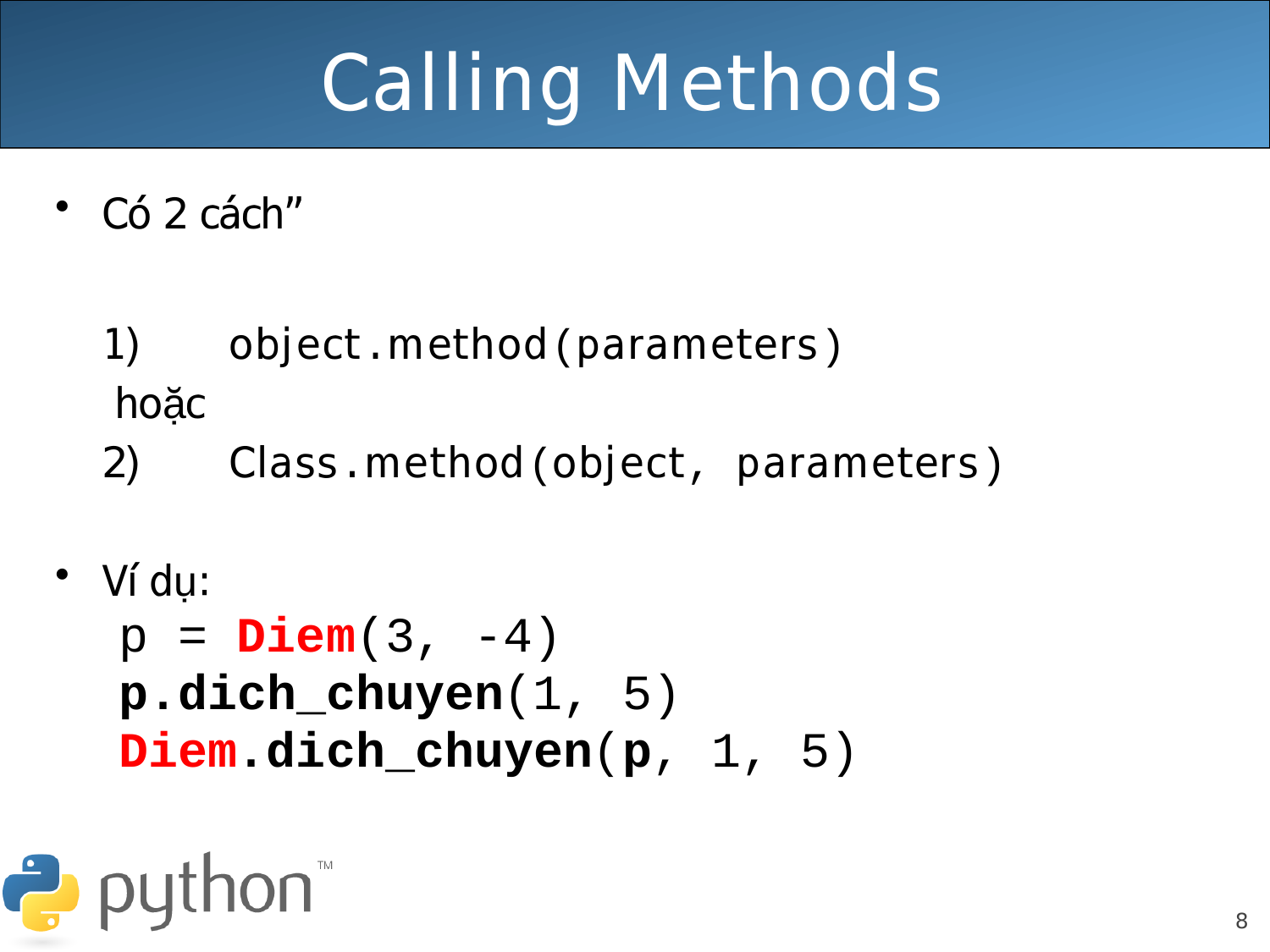

# Calling Methods
Có 2 cách”

	1)	object.method(parameters)
	 hoặc
	2)	Class.method(object, parameters)

Ví dụ:
p = Diem(3, -4)
p.dich_chuyen(1, 5)
Diem.dich_chuyen(p, 1, 5)